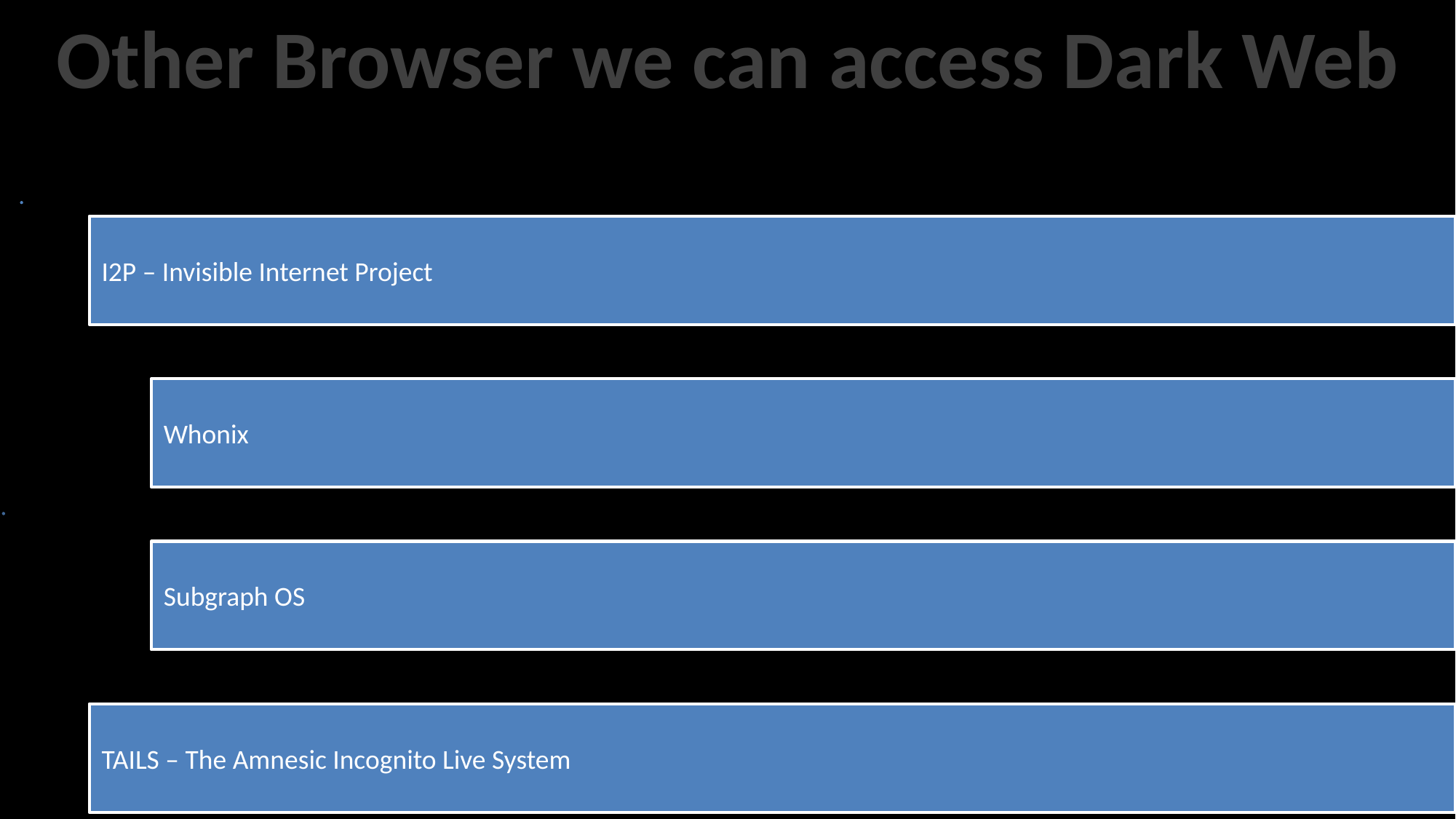

Other Browser we can access Dark Web
I2P – Invisible Internet Project
Whonix
Subgraph OS
TAILS – The Amnesic Incognito Live System